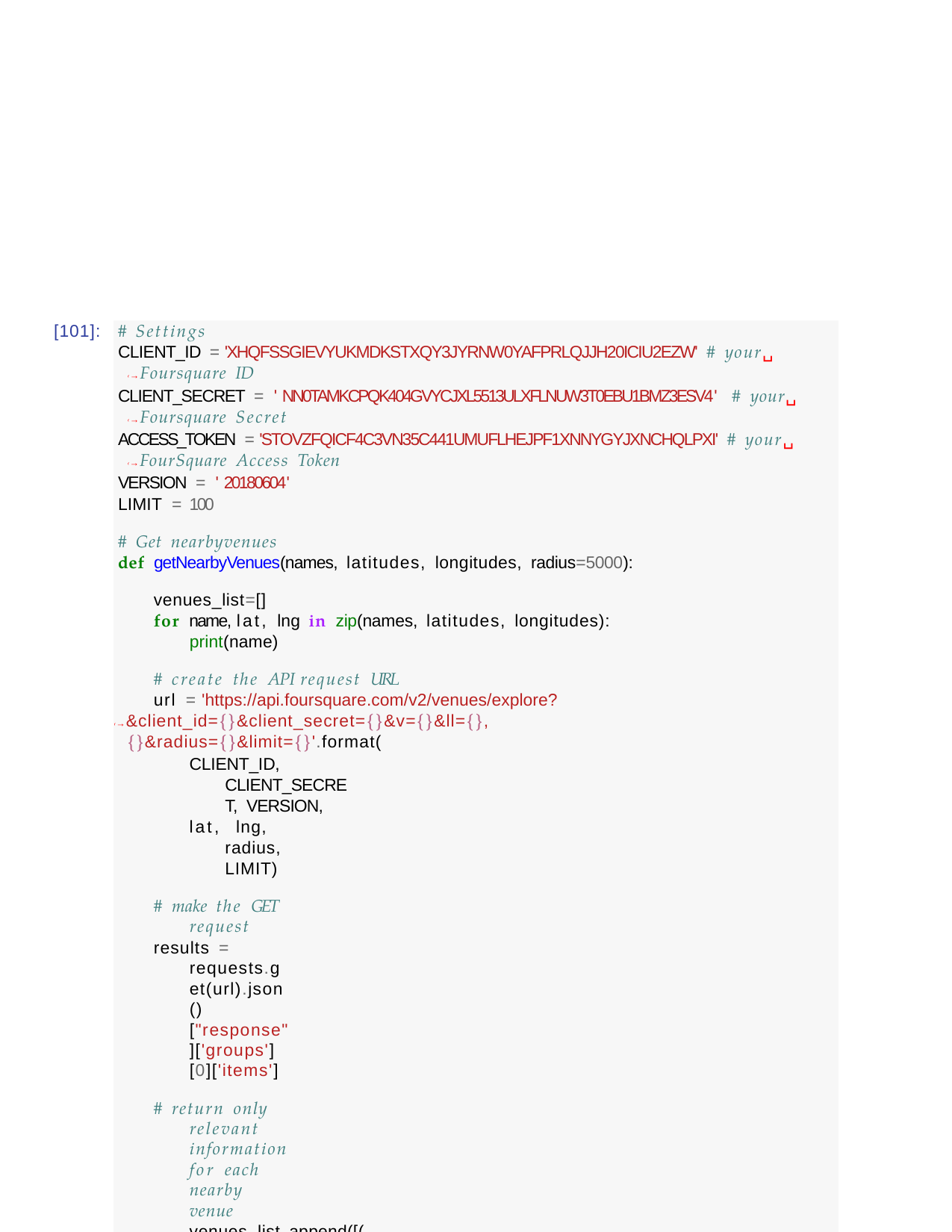

[101]:
# Settings
CLIENT_ID = 'XHQFSSGIEVYUKMDKSTXQY3JYRNW0YAFPRLQJJH20ICIU2EZW' # your␣
‹→Foursquare ID
CLIENT_SECRET  =  'NN0TAMKCPQK404GVYCJXL5513ULXFLNUW3T0EBU1BMZ3ESV4'  #  your␣
‹→Foursquare Secret
ACCESS_TOKEN = 'STOVZFQICF4C3VN35C441UMUFLHEJPF1XNNYGYJXNCHQLPXI' # your␣
‹→FourSquare Access Token
VERSION  =  '20180604'
LIMIT  =  100

# Get nearbyvenues
def getNearbyVenues(names, latitudes, longitudes, radius=5000):

venues_list=[]
for name, lat, lng in zip(names, latitudes, longitudes):  print(name)

# create the API request URL
url = 'https://api.foursquare.com/v2/venues/explore?
‹→&client_id={}&client_secret={}&v={}&ll={},{}&radius={}&limit={}'.format(
CLIENT_ID,  CLIENT_SECRET,  VERSION,
lat,  lng,  radius,  LIMIT)

# make  the GET request
results = requests.get(url).json()["response"]['groups'][0]['items']

# return only relevant information for each nearby venue
venues_list.append([(  name,
lat,  lng,
v['venue']['name'],